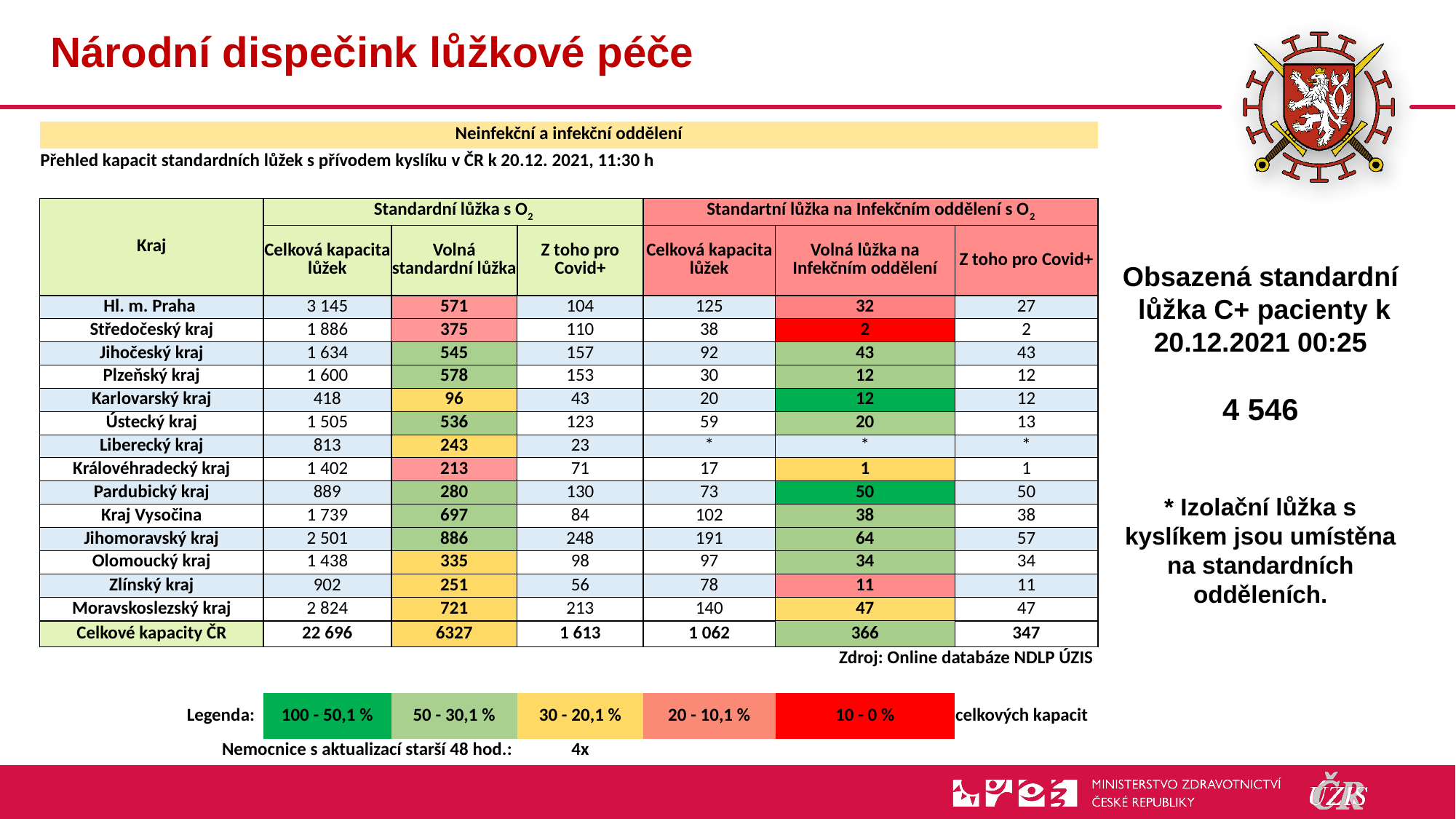

# Národní dispečink lůžkové péče
| Neinfekční a infekční oddělení |  |  |  |  |  |  |
| --- | --- | --- | --- | --- | --- | --- |
| Přehled kapacit standardních lůžek s přívodem kyslíku v ČR k 20.12. 2021, 11:30 h |  |  |  |  |  |  |
|  |  |  |  |  |  |  |
| Kraj | Standardní lůžka s O2 |  |  | Standartní lůžka na Infekčním oddělení s O2 |  |  |
|  | Celková kapacita lůžek | Volná standardní lůžka | Z toho pro Covid+ | Celková kapacita lůžek | Volná lůžka na Infekčním oddělení | Z toho pro Covid+ |
| Hl. m. Praha | 3 145 | 571 | 104 | 125 | 32 | 27 |
| Středočeský kraj | 1 886 | 375 | 110 | 38 | 2 | 2 |
| Jihočeský kraj | 1 634 | 545 | 157 | 92 | 43 | 43 |
| Plzeňský kraj | 1 600 | 578 | 153 | 30 | 12 | 12 |
| Karlovarský kraj | 418 | 96 | 43 | 20 | 12 | 12 |
| Ústecký kraj | 1 505 | 536 | 123 | 59 | 20 | 13 |
| Liberecký kraj | 813 | 243 | 23 | \* | \* | \* |
| Královéhradecký kraj | 1 402 | 213 | 71 | 17 | 1 | 1 |
| Pardubický kraj | 889 | 280 | 130 | 73 | 50 | 50 |
| Kraj Vysočina | 1 739 | 697 | 84 | 102 | 38 | 38 |
| Jihomoravský kraj | 2 501 | 886 | 248 | 191 | 64 | 57 |
| Olomoucký kraj | 1 438 | 335 | 98 | 97 | 34 | 34 |
| Zlínský kraj | 902 | 251 | 56 | 78 | 11 | 11 |
| Moravskoslezský kraj | 2 824 | 721 | 213 | 140 | 47 | 47 |
| Celkové kapacity ČR | 22 696 | 6327 | 1 613 | 1 062 | 366 | 347 |
| Zdroj: Online databáze NDLP ÚZIS |  |  |  |  |  |  |
|  |  |  |  |  |  |  |
| Legenda: | 100 - 50,1 % | 50 - 30,1 % | 30 - 20,1 % | 20 - 10,1 % | 10 - 0 % | celkových kapacit |
| Nemocnice s aktualizací starší 48 hod.: |  |  | 4x |  |  |  |
Obsazená standardní
 lůžka C+ pacienty k 20.12.2021 00:25

4 546
* Izolační lůžka s kyslíkem jsou umístěna na standardních odděleních.